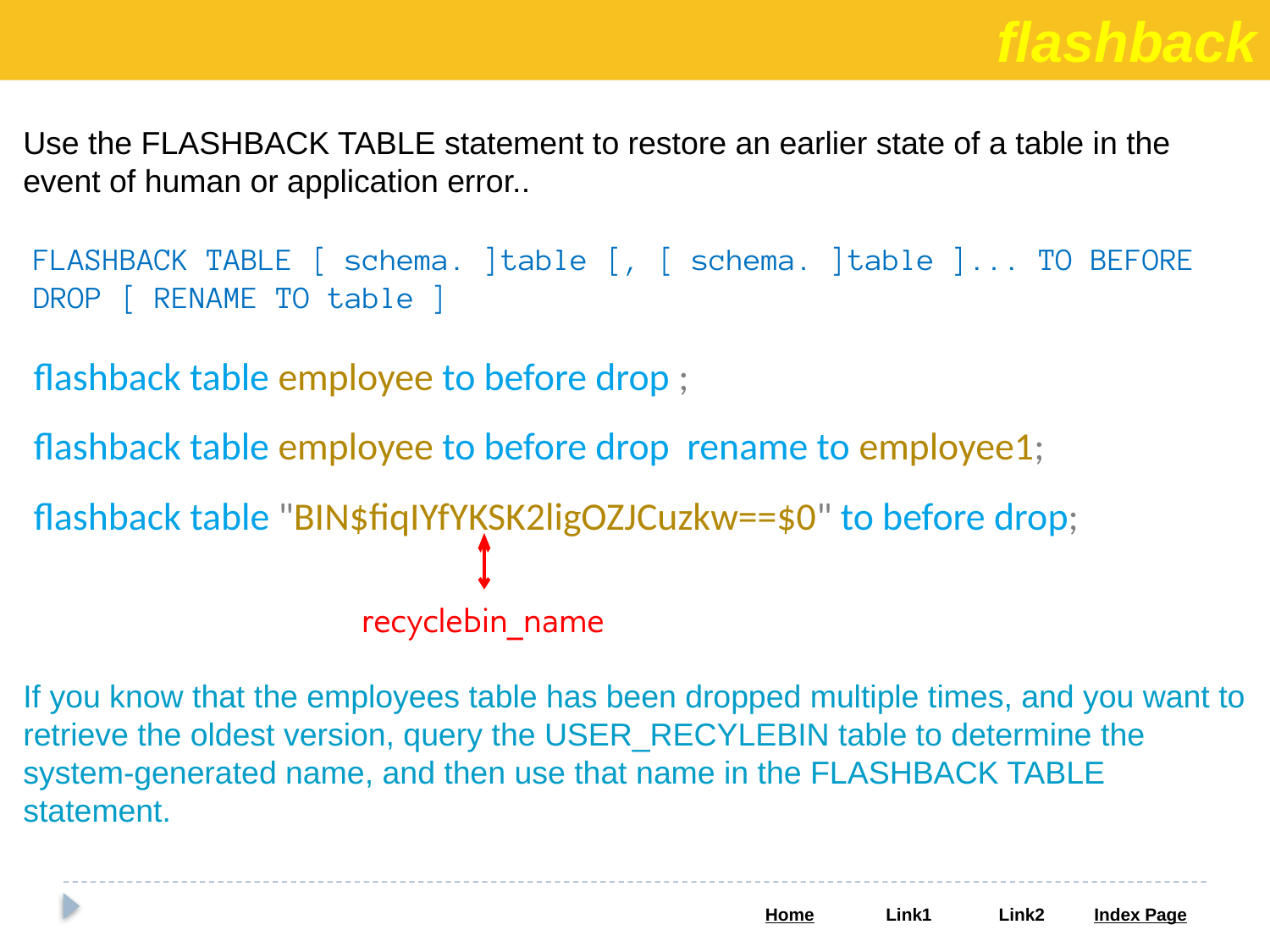

flashback
Use the FLASHBACK TABLE statement to restore an earlier state of a table in the event of human or application error..
FLASHBACK TABLE [ schema. ]table [, [ schema. ]table ]... TO BEFORE DROP [ RENAME TO table ]
flashback table employee to before drop ;
flashback table employee to before drop  rename to employee1;
flashback table "BIN$fiqIYfYKSK2ligOZJCuzkw==$0" to before drop;
recyclebin_name
If you know that the employees table has been dropped multiple times, and you want to retrieve the oldest version, query the USER_RECYLEBIN table to determine the system-generated name, and then use that name in the FLASHBACK TABLE statement.